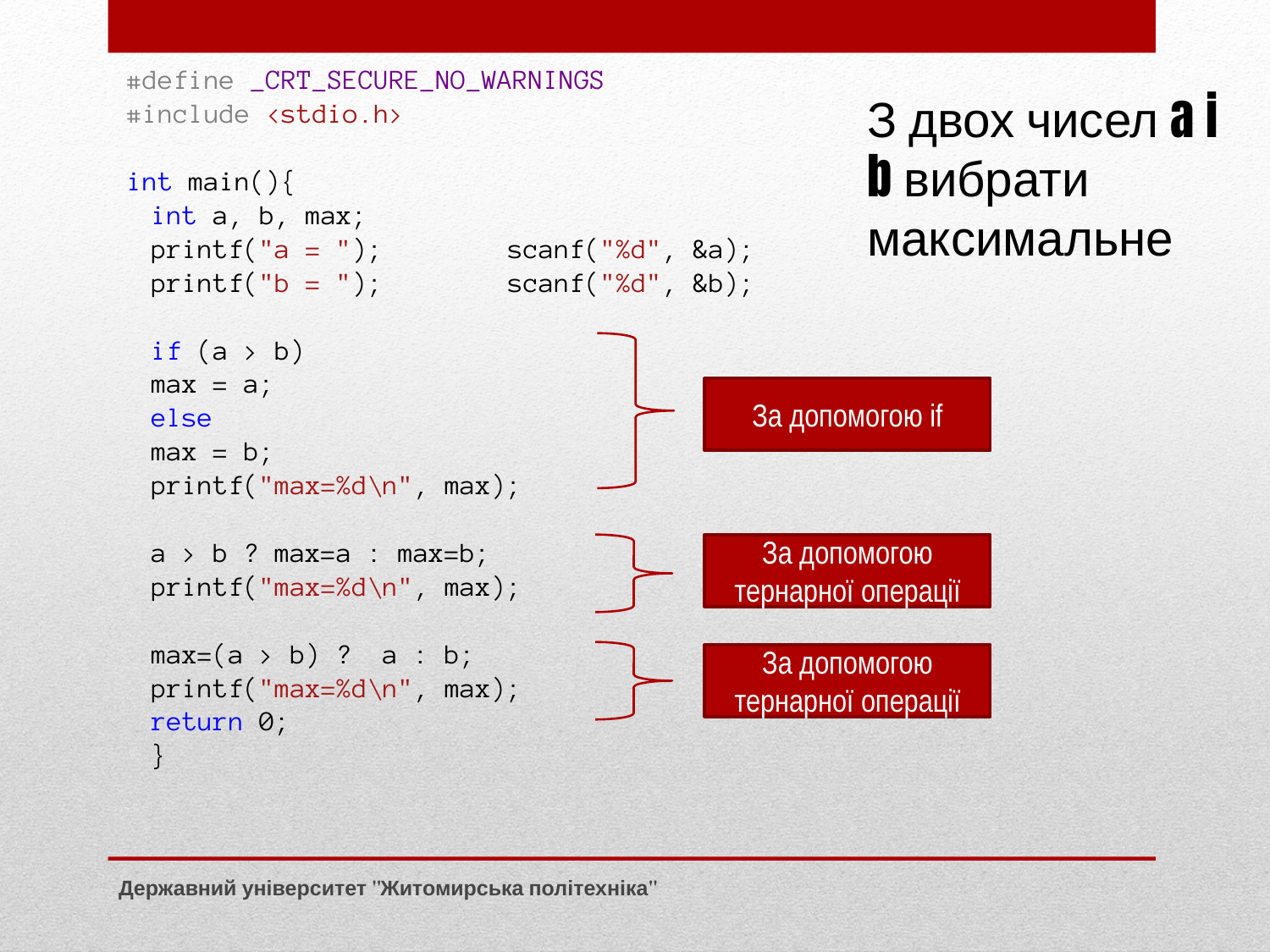

#define _CRT_SECURE_NO_WARNINGS
#include <stdio.h>

int main(){
int a, b, max;
printf("a = ");	scanf("%d", &a);
printf("b = ");	scanf("%d", &b);

if (a > b)
max = a;
else
max = b;
printf("max=%d\n", max);

a > b ? max=a : max=b;
printf("max=%d\n", max);

max=(a > b) ?  a : b;
printf("max=%d\n", max);
return 0;
}
З двох чисел a i b вибрати максимальне

За допомогою if

За допомогою тернарної операції

За допомогою тернарної операції
Державний університет "Житомирська політехніка"